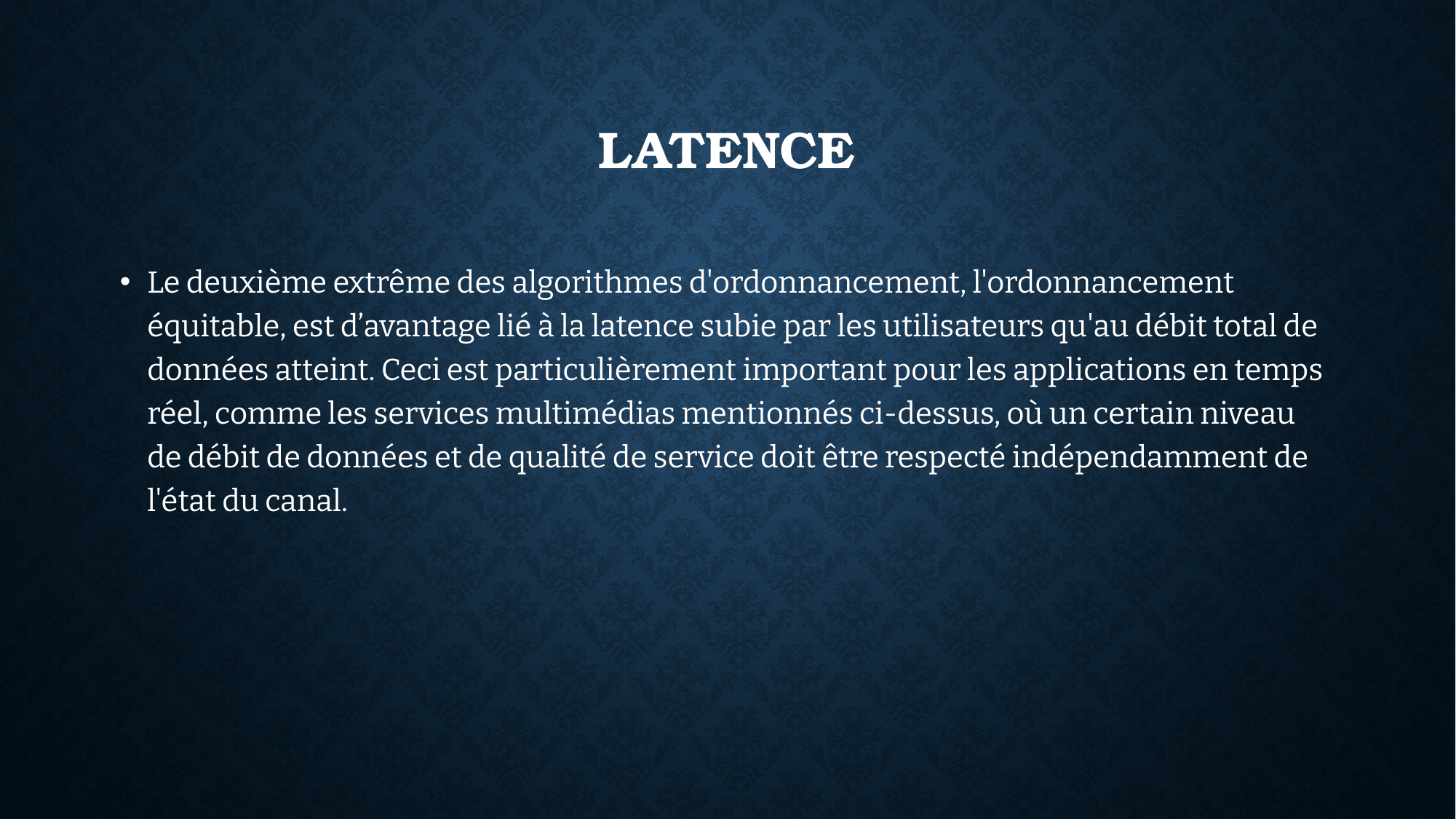

# Latence
Le deuxième extrême des algorithmes d'ordonnancement, l'ordonnancement équitable, est d’avantage lié à la latence subie par les utilisateurs qu'au débit total de données atteint. Ceci est particulièrement important pour les applications en temps réel, comme les services multimédias mentionnés ci-dessus, où un certain niveau de débit de données et de qualité de service doit être respecté indépendamment de l'état du canal.